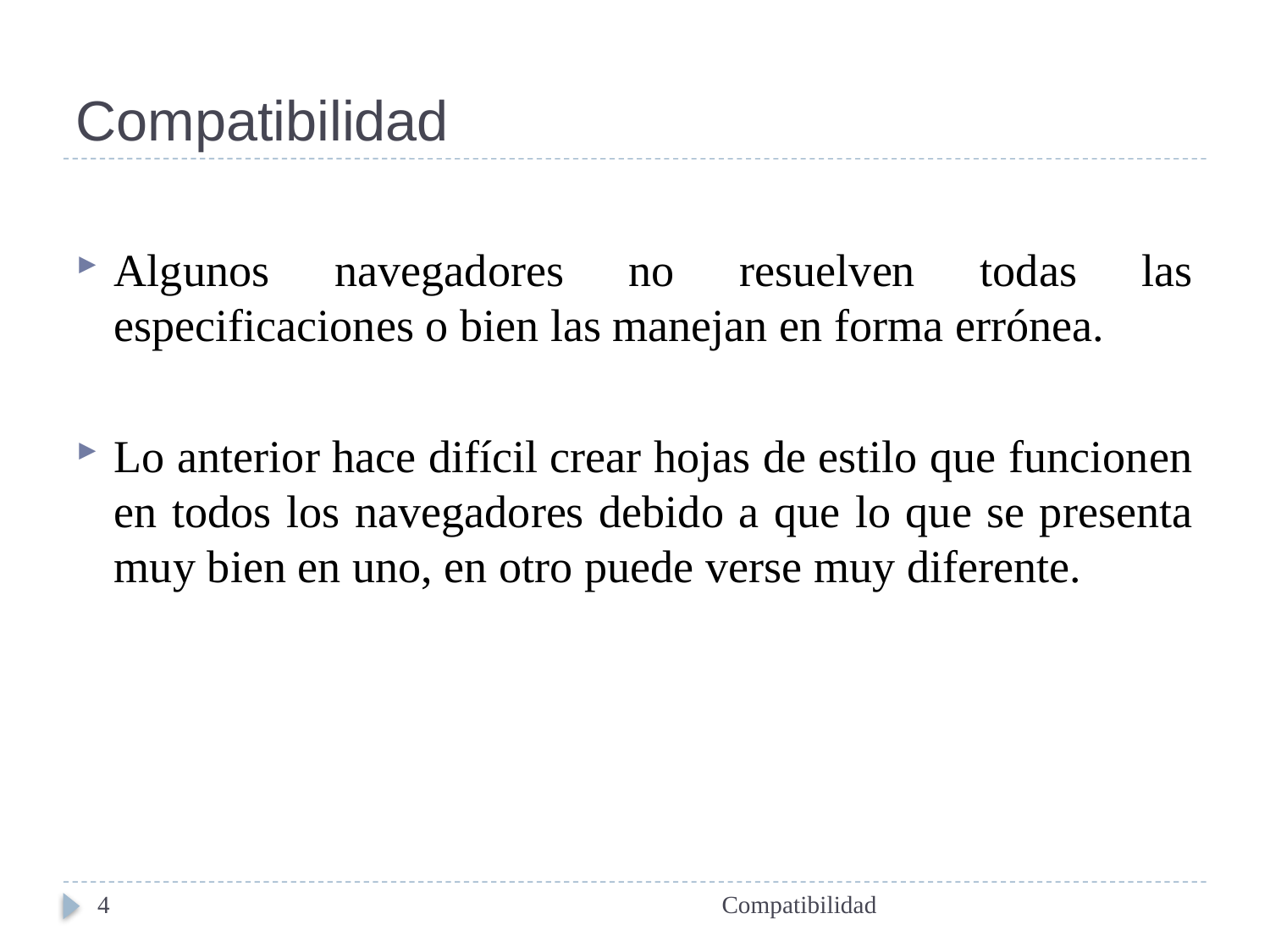

# Compatibilidad

Algunos navegadores no resuelven todas las especificaciones o bien las manejan en forma errónea.

Lo anterior hace difícil crear hojas de estilo que funcionen en todos los navegadores debido a que lo que se presenta muy bien en uno, en otro puede verse muy diferente.
4
Compatibilidad